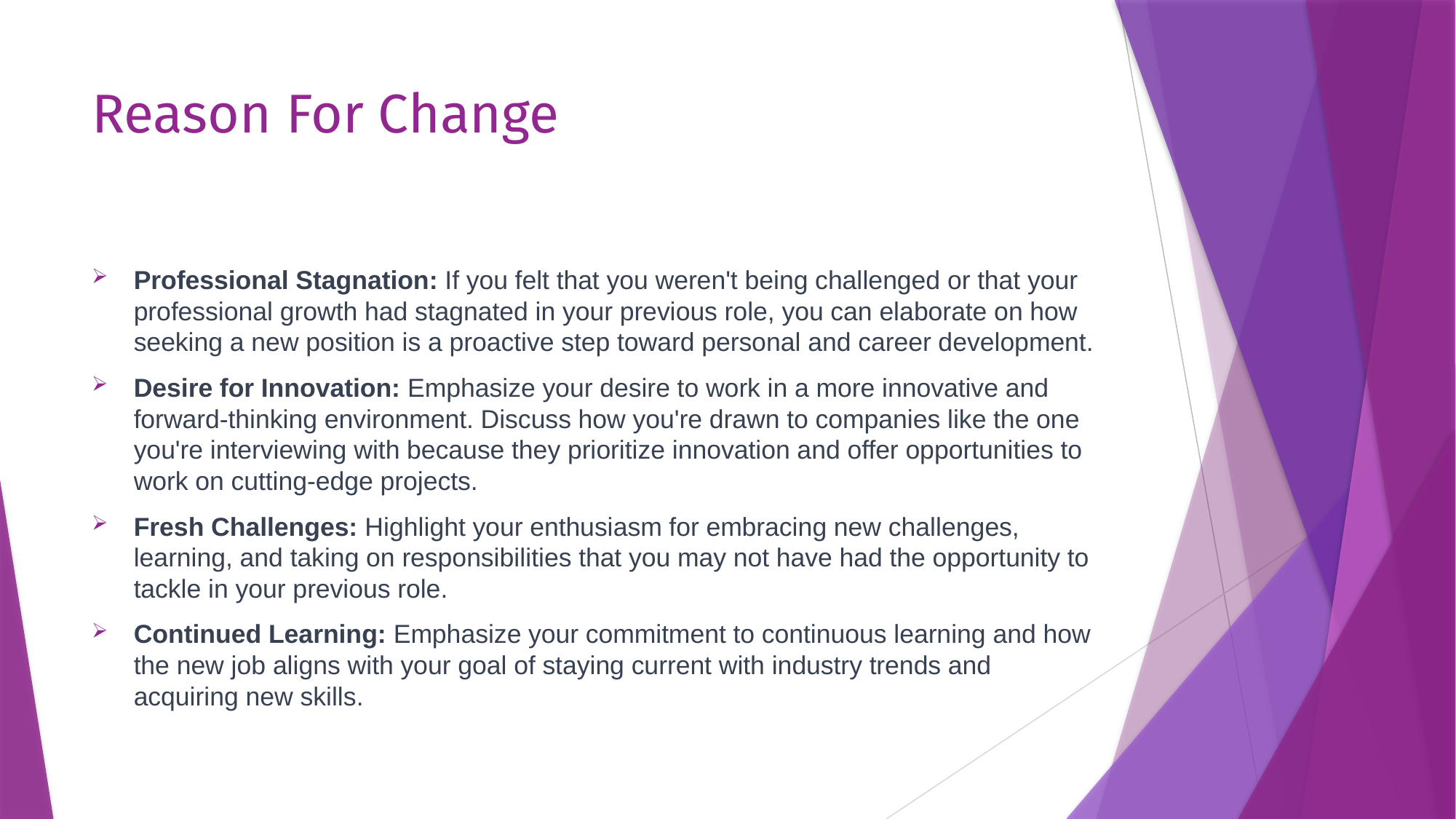

# Reason For Change
Professional Stagnation: If you felt that you weren't being challenged or that your professional growth had stagnated in your previous role, you can elaborate on how seeking a new position is a proactive step toward personal and career development.
Desire for Innovation: Emphasize your desire to work in a more innovative and forward-thinking environment. Discuss how you're drawn to companies like the one you're interviewing with because they prioritize innovation and offer opportunities to work on cutting-edge projects.
Fresh Challenges: Highlight your enthusiasm for embracing new challenges, learning, and taking on responsibilities that you may not have had the opportunity to tackle in your previous role.
Continued Learning: Emphasize your commitment to continuous learning and how the new job aligns with your goal of staying current with industry trends and acquiring new skills.